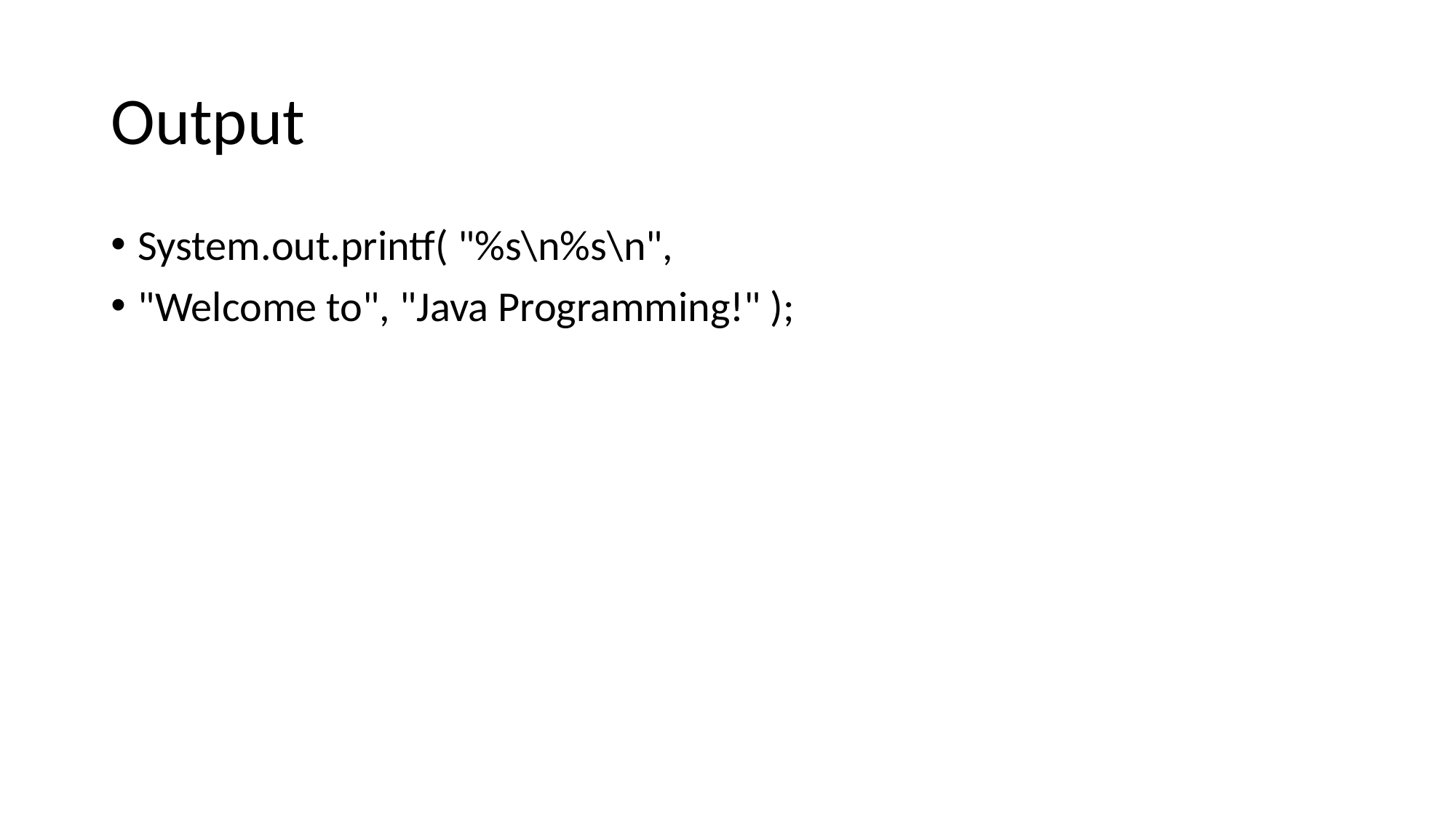

# Output
System.out.printf( "%s\n%s\n",
"Welcome to", "Java Programming!" );